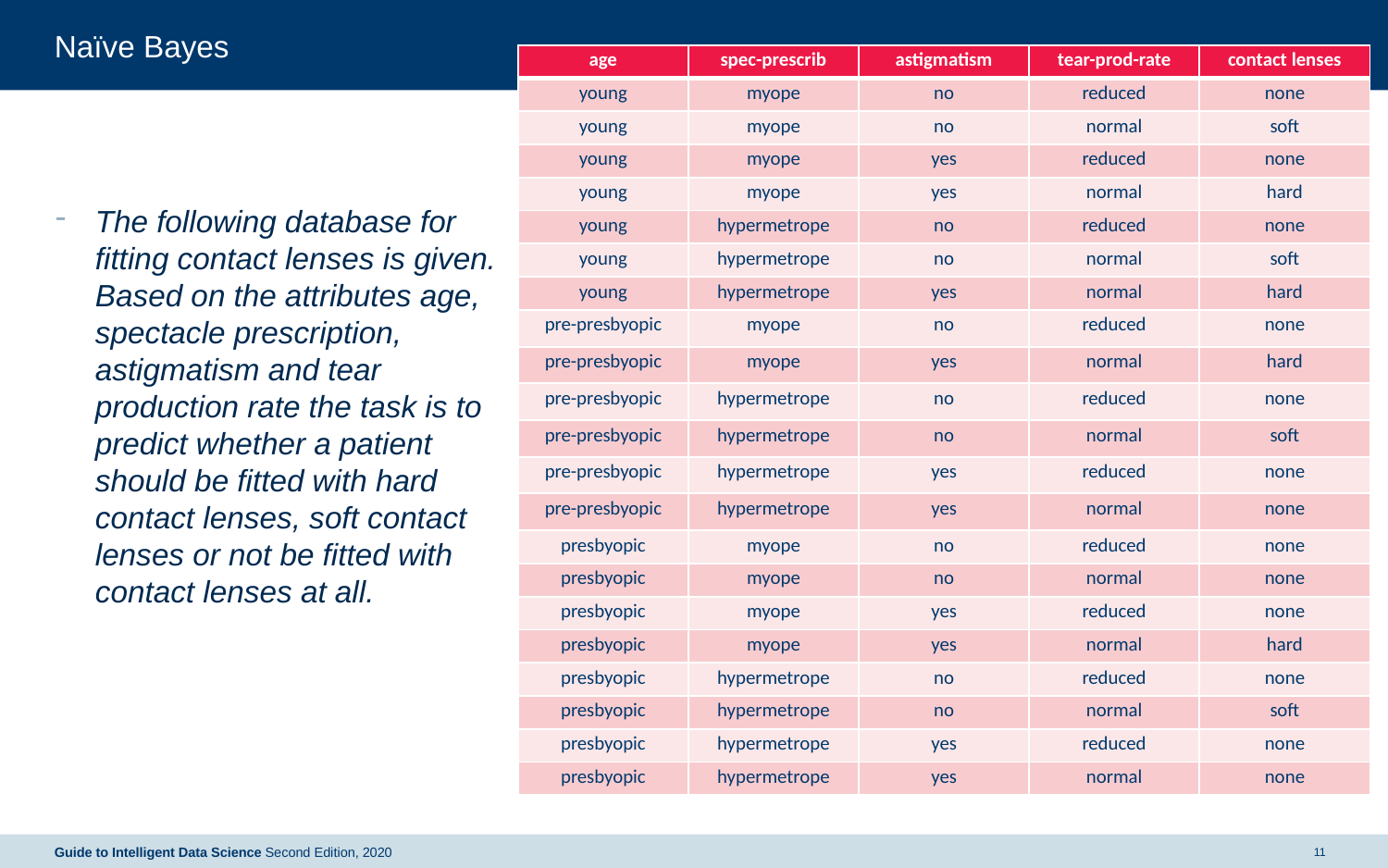

# Naïve Bayes
| age | spec-prescrib | astigmatism | tear-prod-rate | contact lenses |
| --- | --- | --- | --- | --- |
| young | myope | no | reduced | none |
| young | myope | no | normal | soft |
| young | myope | yes | reduced | none |
| young | myope | yes | normal | hard |
| young | hypermetrope | no | reduced | none |
| young | hypermetrope | no | normal | soft |
| young | hypermetrope | yes | normal | hard |
| pre-presbyopic | myope | no | reduced | none |
| pre-presbyopic | myope | yes | normal | hard |
| pre-presbyopic | hypermetrope | no | reduced | none |
| pre-presbyopic | hypermetrope | no | normal | soft |
| pre-presbyopic | hypermetrope | yes | reduced | none |
| pre-presbyopic | hypermetrope | yes | normal | none |
| presbyopic | myope | no | reduced | none |
| presbyopic | myope | no | normal | none |
| presbyopic | myope | yes | reduced | none |
| presbyopic | myope | yes | normal | hard |
| presbyopic | hypermetrope | no | reduced | none |
| presbyopic | hypermetrope | no | normal | soft |
| presbyopic | hypermetrope | yes | reduced | none |
| presbyopic | hypermetrope | yes | normal | none |
The following database for fitting contact lenses is given. Based on the attributes age, spectacle prescription, astigmatism and tear production rate the task is to predict whether a patient should be fitted with hard contact lenses, soft contact lenses or not be fitted with contact lenses at all.
Guide to Intelligent Data Science Second Edition, 2020
11